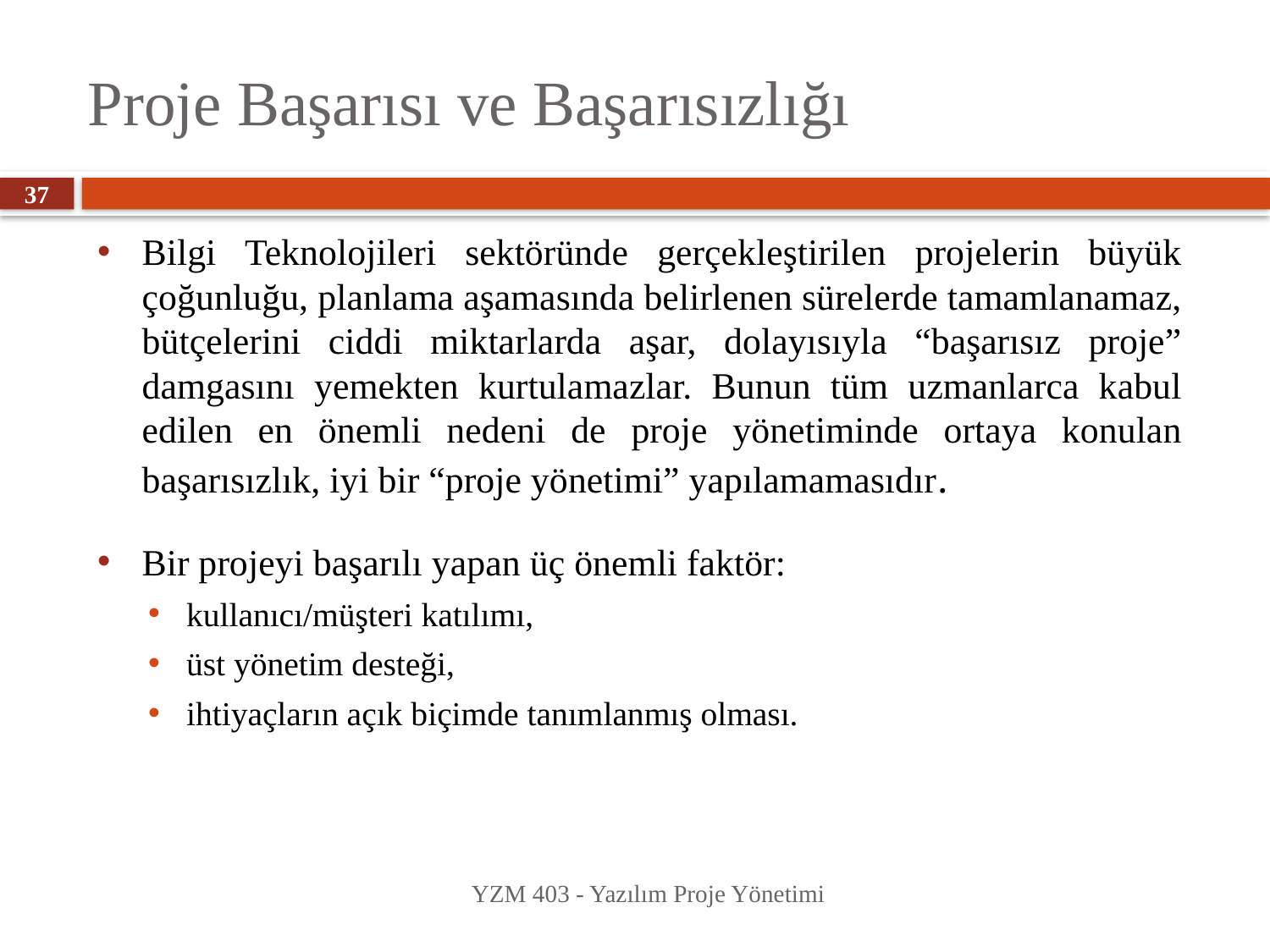

# Proje Başarısı ve Başarısızlığı
37
Bilgi Teknolojileri sektöründe gerçekleştirilen projelerin büyük çoğunluğu, planlama aşamasında belirlenen sürelerde tamamlanamaz, bütçelerini ciddi miktarlarda aşar, dolayısıyla “başarısız proje” damgasını yemekten kurtulamazlar. Bunun tüm uzmanlarca kabul edilen en önemli nedeni de proje yönetiminde ortaya konulan başarısızlık, iyi bir “proje yönetimi” yapılamamasıdır.

Bir projeyi başarılı yapan üç önemli faktör:
kullanıcı/müşteri katılımı,
üst yönetim desteği,
ihtiyaçların açık biçimde tanımlanmış olması.

YZM 403 - Yazılım Proje Yönetimi